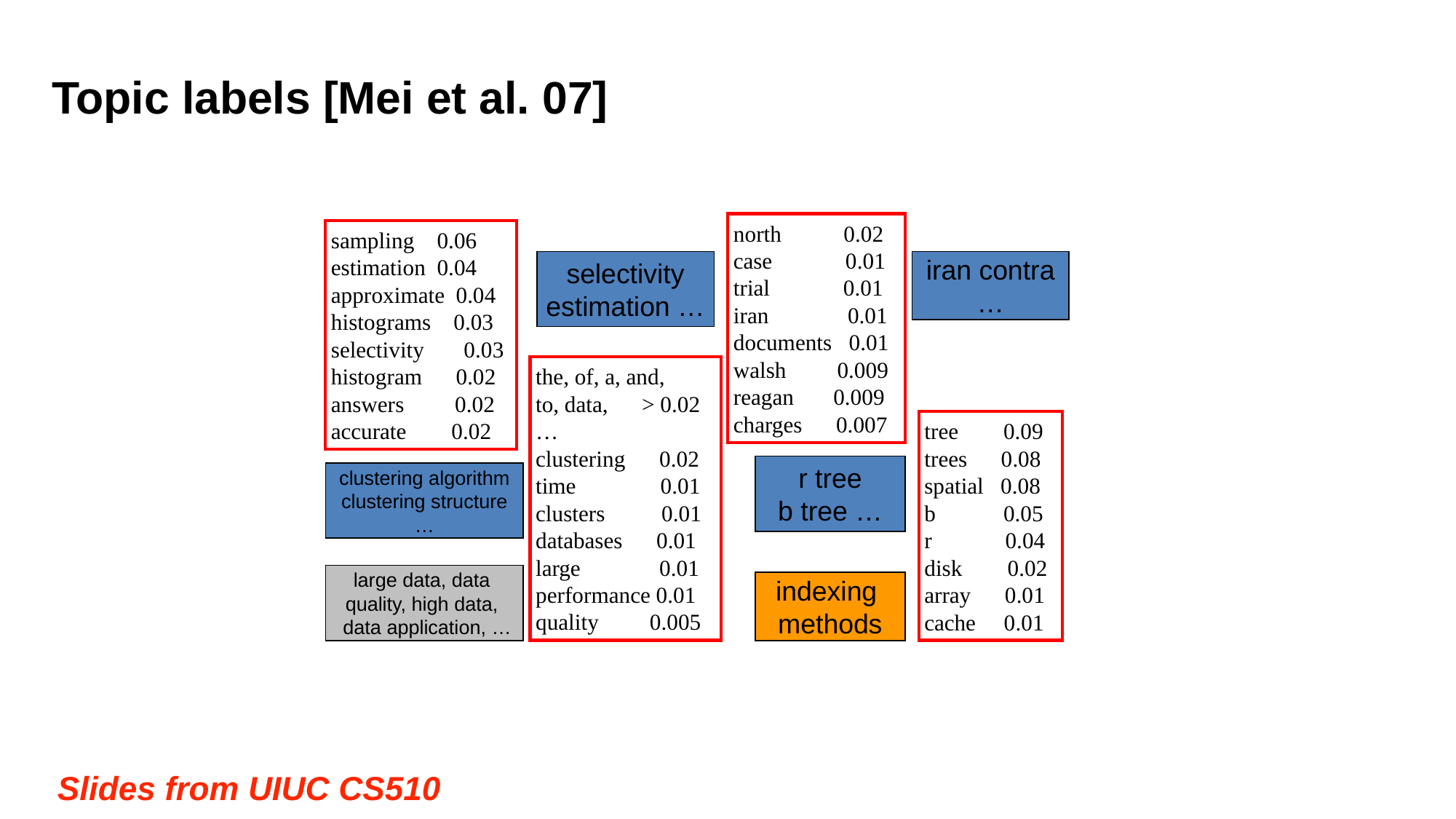

Topic labels [Mei et al. 07]

north           0.02
case             0.01
trial             0.01
iran              0.01
documents   0.01
walsh         0.009
reagan       0.009
charges      0.007
sampling    0.06
estimation  0.04
approximate  0.04
histograms    0.03
selectivity       0.03
histogram      0.02
answers         0.02
accurate        0.02
iran contra
…

selectivity
estimation …
the, of, a, and,
to, data,      > 0.02
…
clustering      0.02
time               0.01
clusters          0.01
databases      0.01
large              0.01
performance 0.01
quality         0.005
tree        0.09
trees      0.08
spatial   0.08
b            0.05
r             0.04
disk        0.02
array      0.01
cache     0.01

r tree
b tree …
clustering algorithm
clustering structure
…

large data, data
quality, high data,
 data application, …

indexing
methods

34
Slides from UIUC CS510